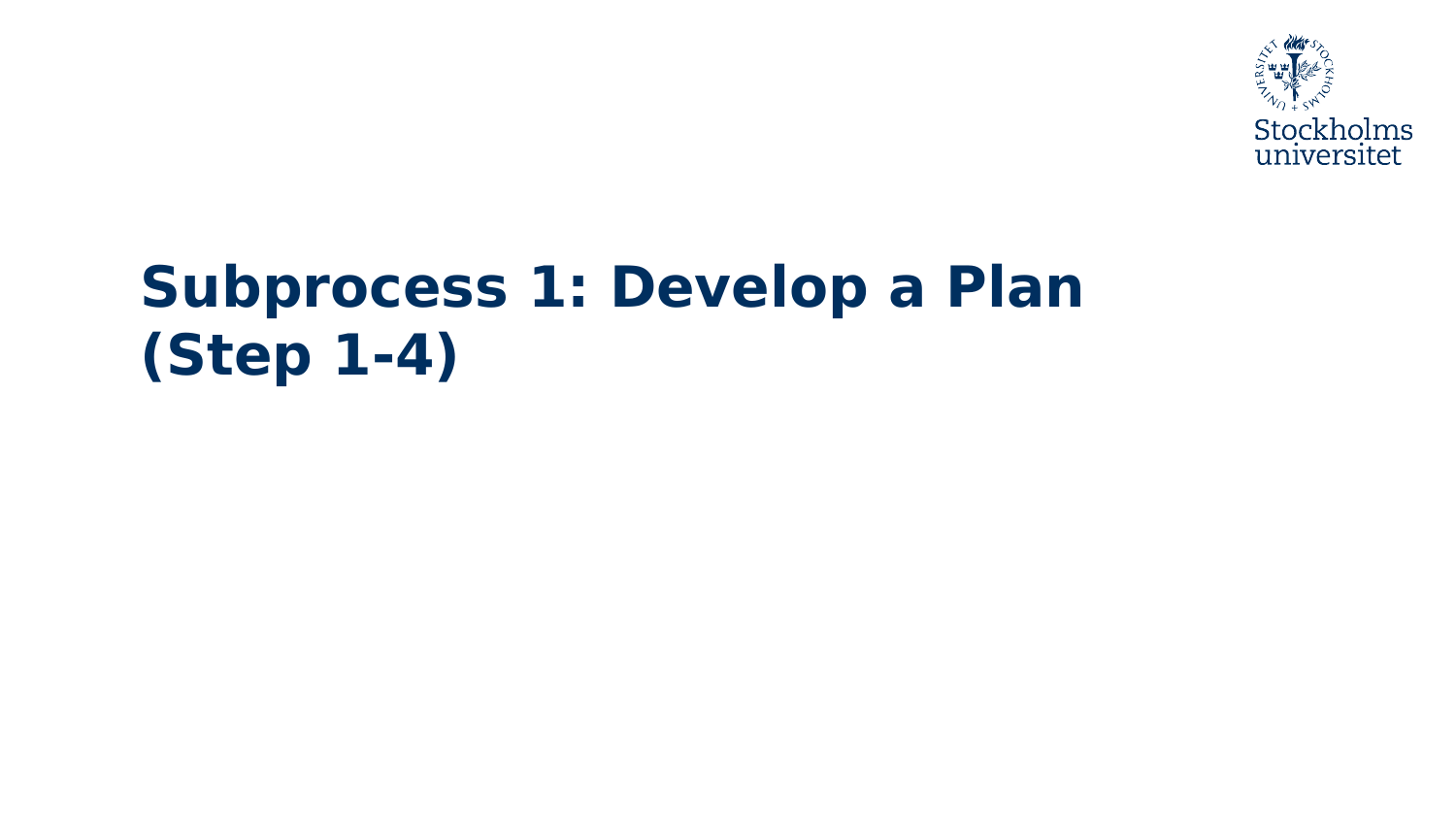

# Subprocess 1: Develop a Plan (Step 1-4)